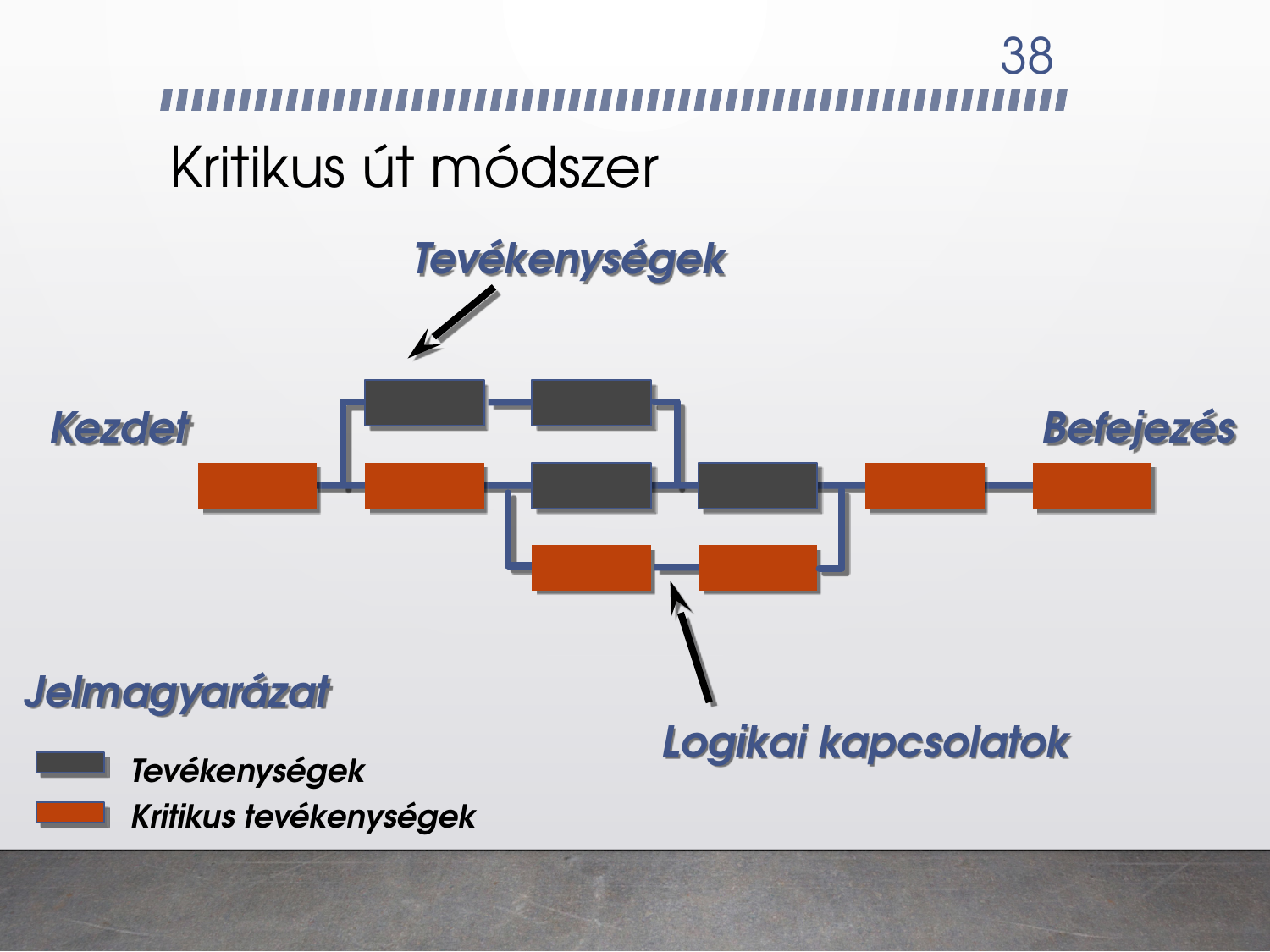

38
# Kritikus út módszer
Tevékenységek

Kezdet
Befejezés

Jelmagyarázat
Logikai kapcsolatok
Tevékenységek
Kritikus tevékenységek